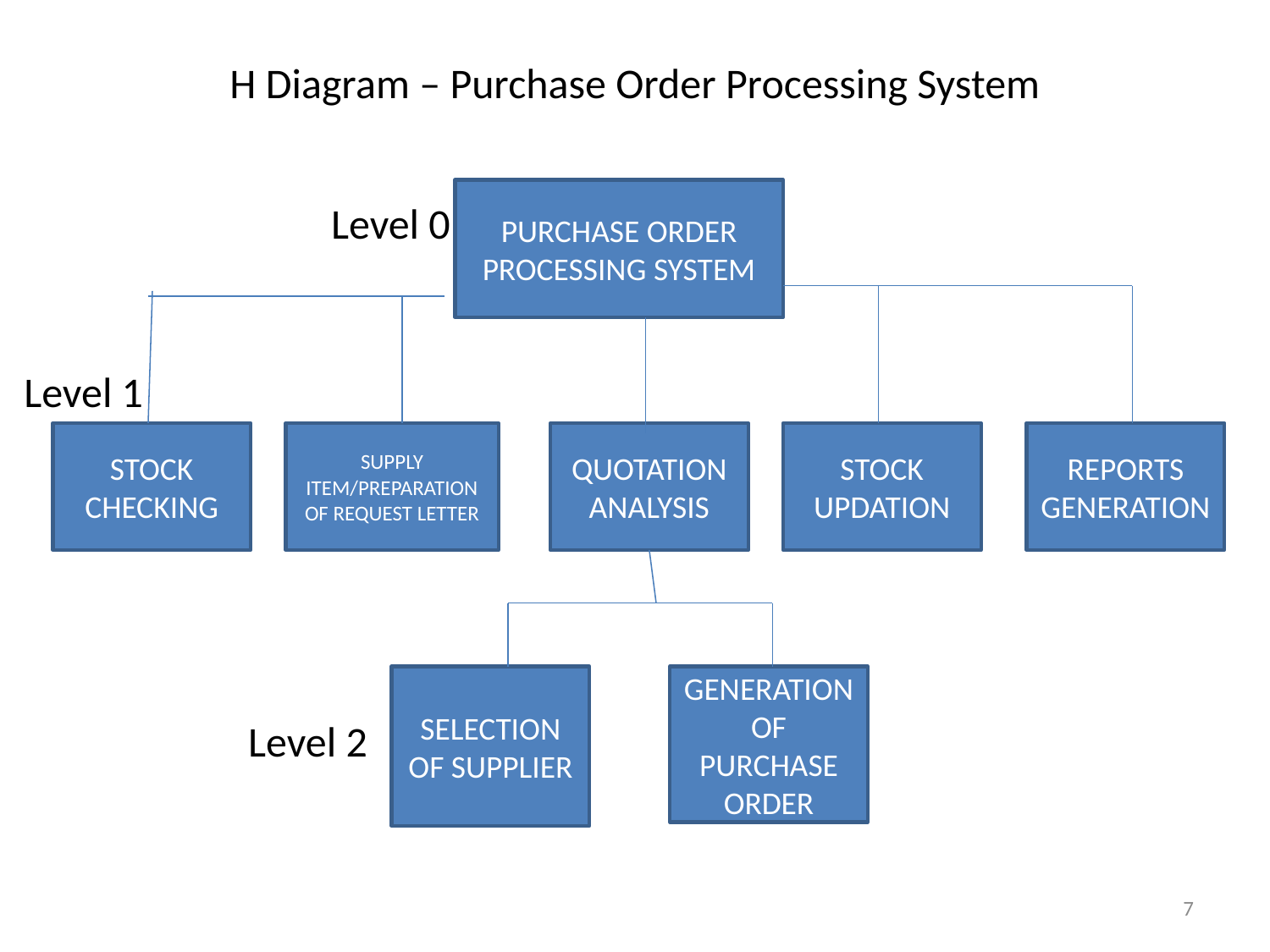

# H Diagram – Purchase Order Processing System
PURCHASE ORDER
PROCESSING SYSTEM
Level 0
Level 1
STOCK
CHECKING
SUPPLY ITEM/PREPARATION OF REQUEST LETTER
QUOTATION ANALYSIS
STOCK
UPDATION
REPORTS
GENERATION
SELECTION OF SUPPLIER
GENERATION OF PURCHASE ORDER
Level 2
7